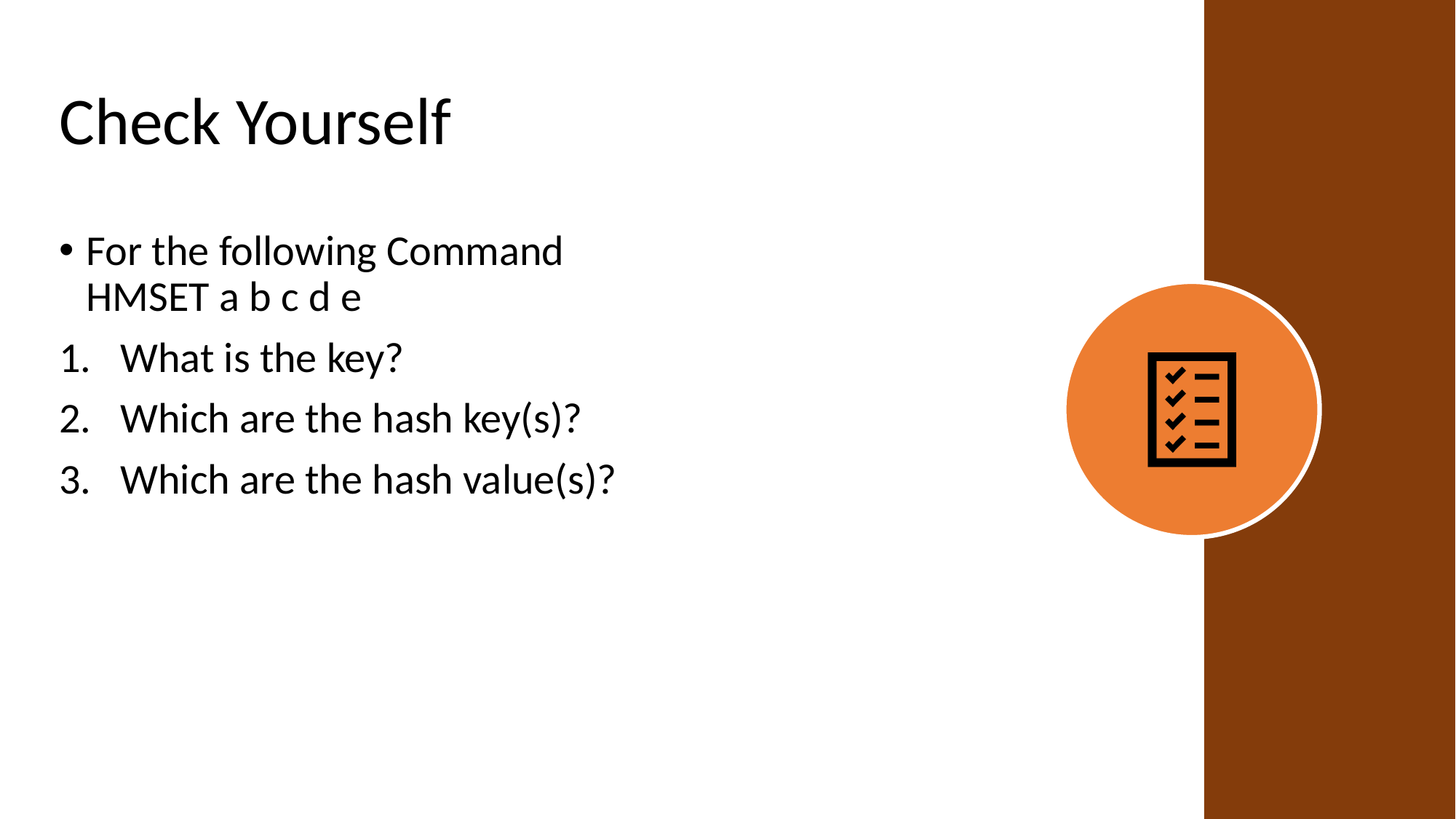

# Check Yourself
For the following Command
HMSET a b c d e
What is the key?
Which are the hash key(s)?
Which are the hash value(s)?